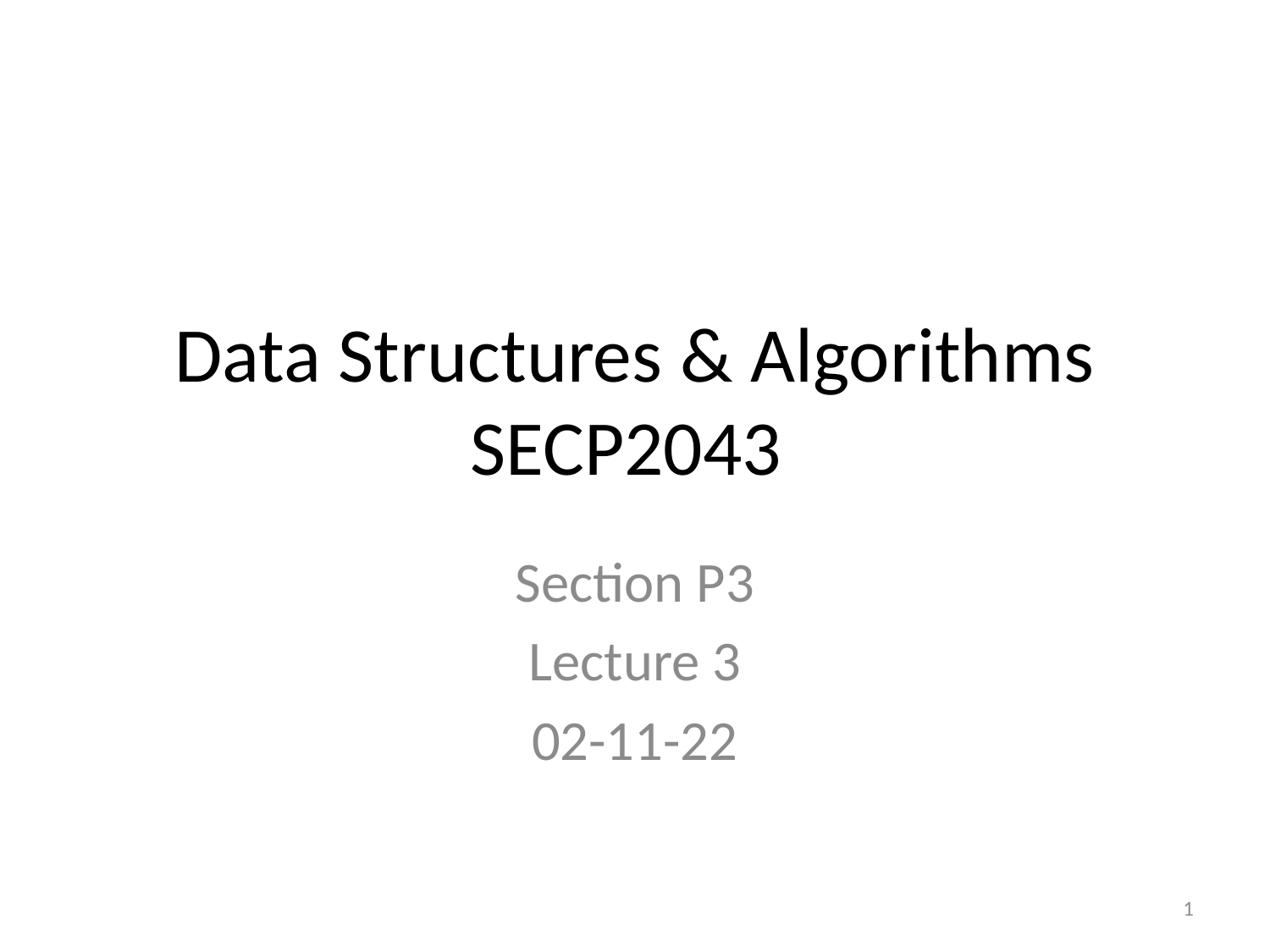

# Data Structures & Algorithms SECP2043
Section P3
Lecture 3
02-11-22
1